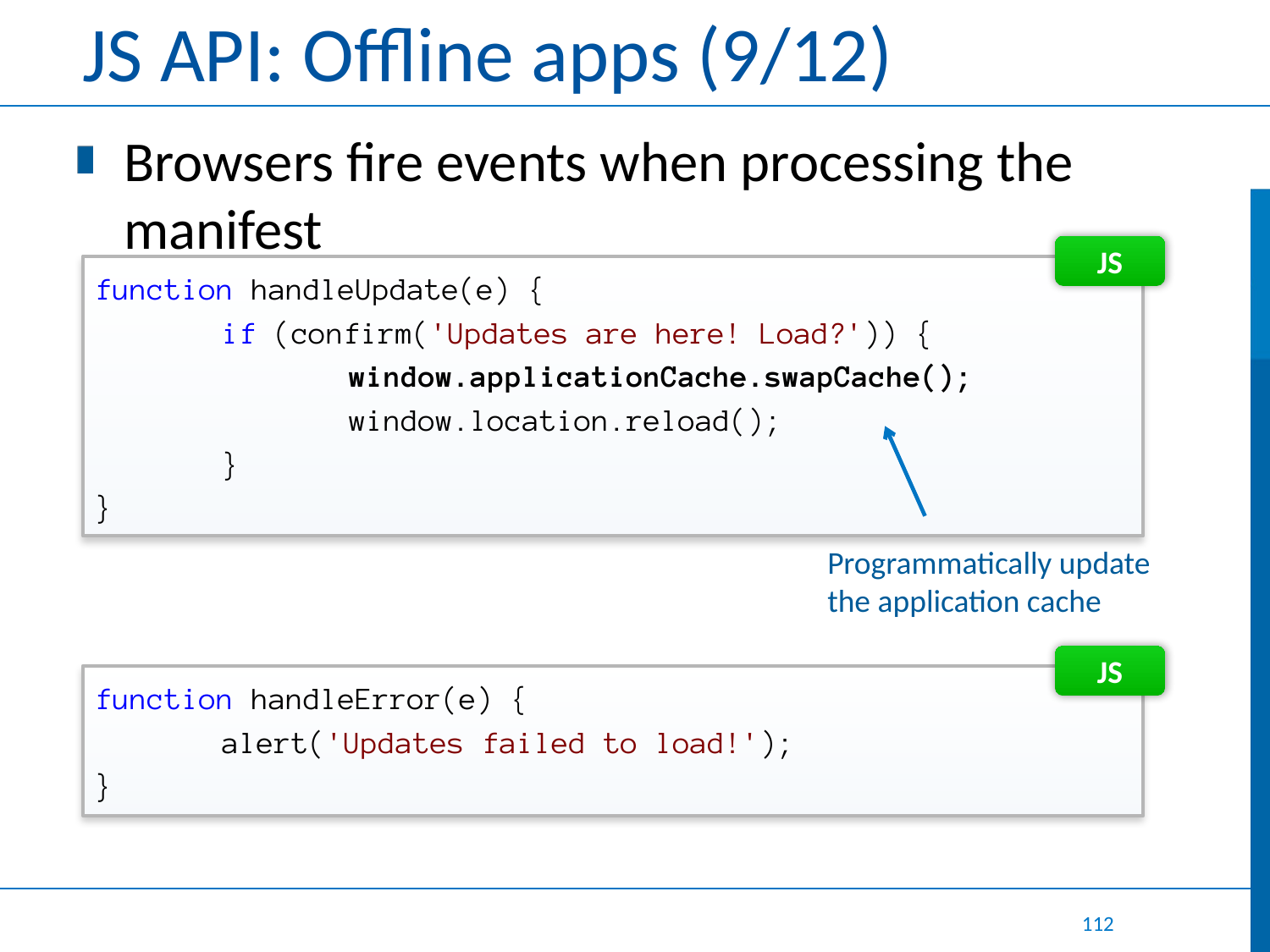

# JS API: Offline apps (9/12)
Browsers fire events when processing the manifest
JS
function handleUpdate(e) {
	if (confirm('Updates are here! Load?')) {
		window.applicationCache.swapCache();
		window.location.reload();
	}
}
Programmatically update the application cache
JS
function handleError(e) {
	alert('Updates failed to load!');
}
112